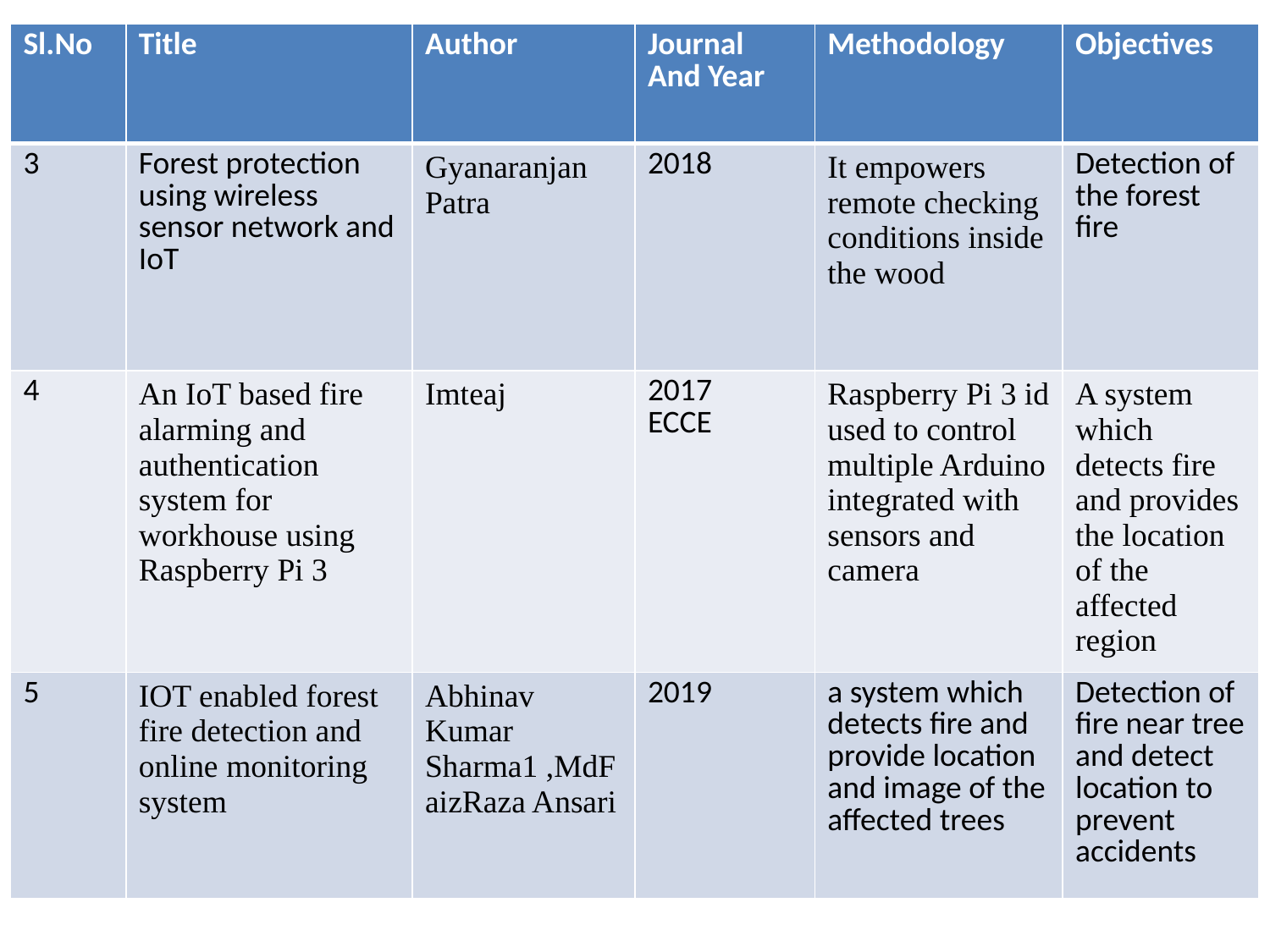

| Sl.No | Title | Author | Journal And Year | Methodology | Objectives |
| --- | --- | --- | --- | --- | --- |
| 3 | Forest protection using wireless sensor network and IoT | Gyanaranjan Patra | 2018 | It empowers remote checking conditions inside the wood | Detection of the forest fire |
| 4 | An IoT based fire alarming and authentication system for workhouse using Raspberry Pi 3 | Imteaj | 2017 ECCE | Raspberry Pi 3 id used to control multiple Arduino integrated with sensors and camera | A system which detects fire and provides the location of the affected region |
| 5 | IOT enabled forest fire detection and online monitoring system | Abhinav Kumar Sharma1 ,MdFaizRaza Ansari | 2019 | a system which detects fire and provide location and image of the affected trees | Detection of fire near tree and detect location to prevent accidents |